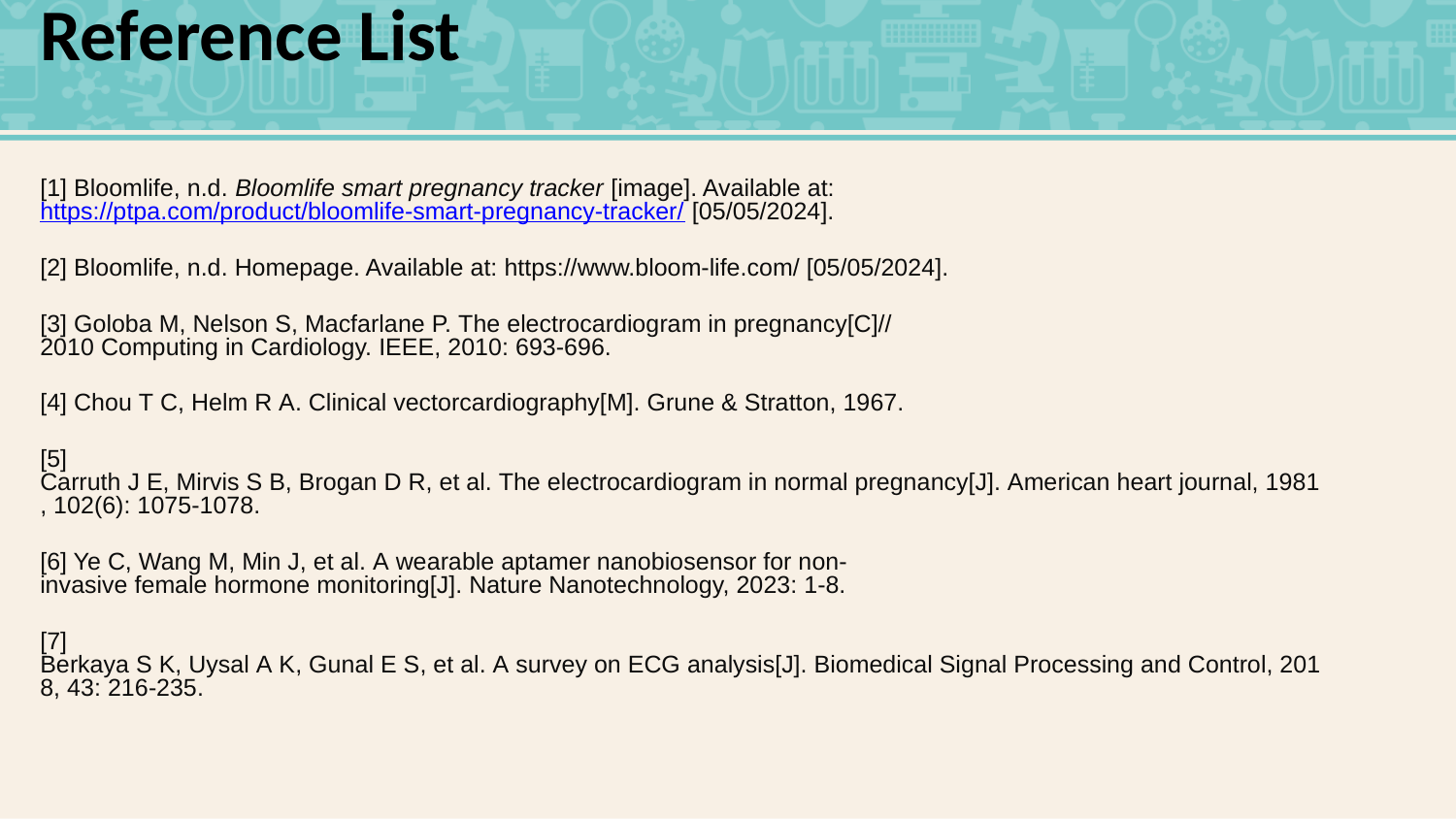

Reference List
[1] Bloomlife, n.d. Bloomlife smart pregnancy tracker [image]. Available at: https://ptpa.com/product/bloomlife-smart-pregnancy-tracker/ [05/05/2024].

[2] Bloomlife, n.d. Homepage. Available at: https://www.bloom-life.com/ [05/05/2024].

[3] Goloba M, Nelson S, Macfarlane P. The electrocardiogram in pregnancy[C]//2010 Computing in Cardiology. IEEE, 2010: 693-696.

[4] Chou T C, Helm R A. Clinical vectorcardiography[M]. Grune & Stratton, 1967.

[5] Carruth J E, Mirvis S B, Brogan D R, et al. The electrocardiogram in normal pregnancy[J]. American heart journal, 1981, 102(6): 1075-1078.

[6] Ye C, Wang M, Min J, et al. A wearable aptamer nanobiosensor for non-invasive female hormone monitoring[J]. Nature Nanotechnology, 2023: 1-8.

[7] Berkaya S K, Uysal A K, Gunal E S, et al. A survey on ECG analysis[J]. Biomedical Signal Processing and Control, 2018, 43: 216-235.